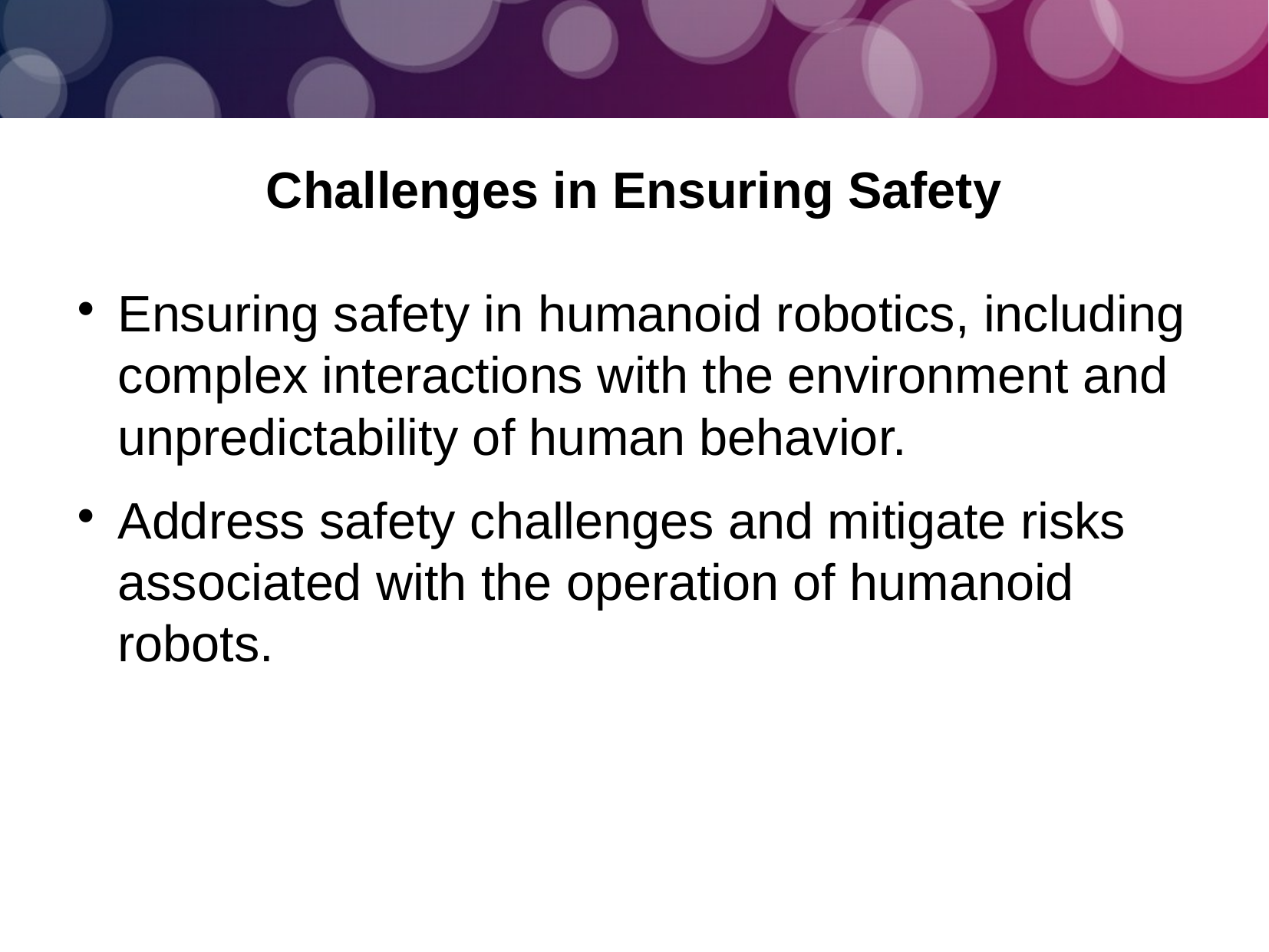

Challenges in Ensuring Safety
Ensuring safety in humanoid robotics, including complex interactions with the environment and unpredictability of human behavior.
Address safety challenges and mitigate risks associated with the operation of humanoid robots.